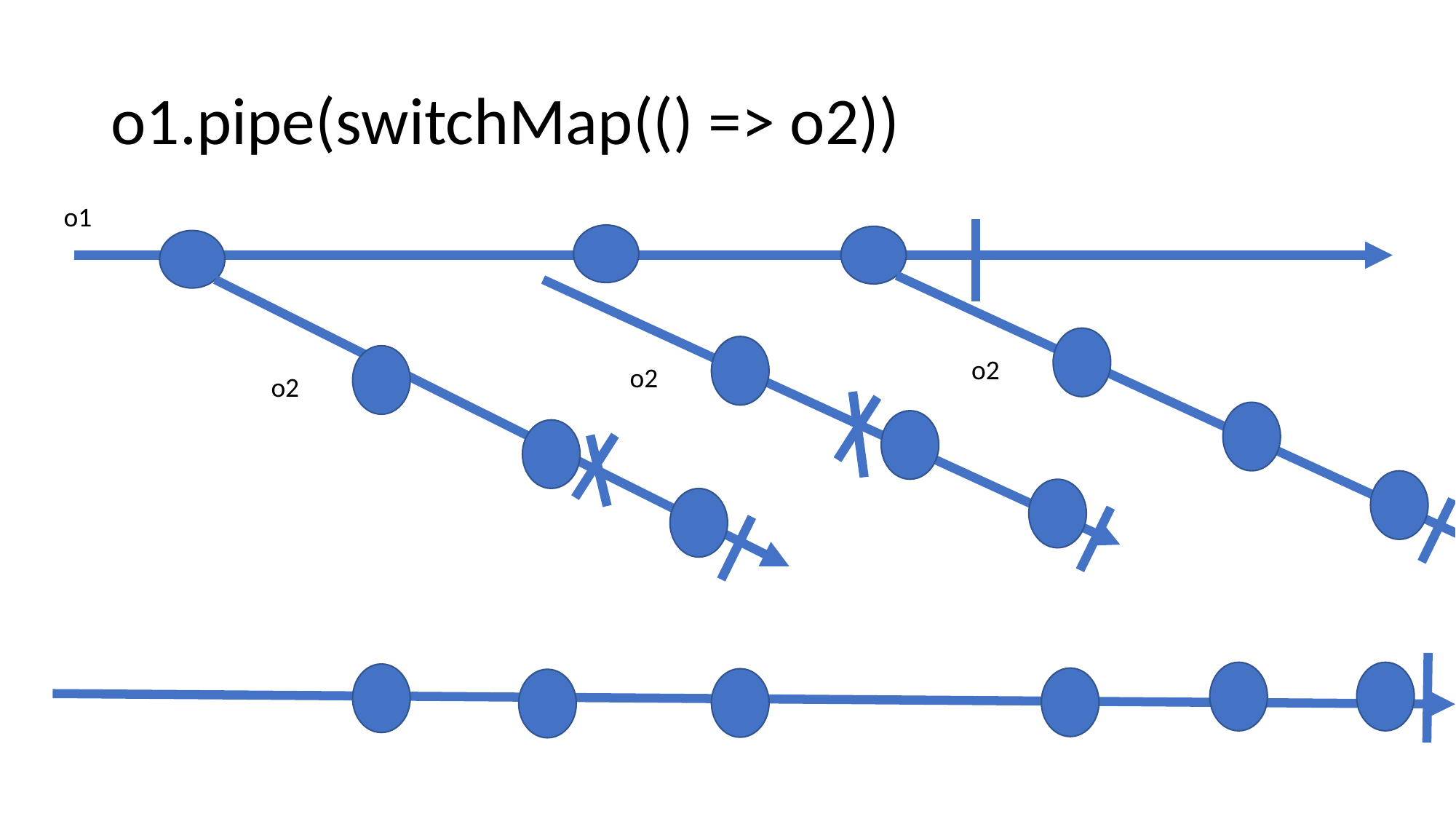

# o1.pipe(switchMap(() => o2))
o1

o2
o2
o2